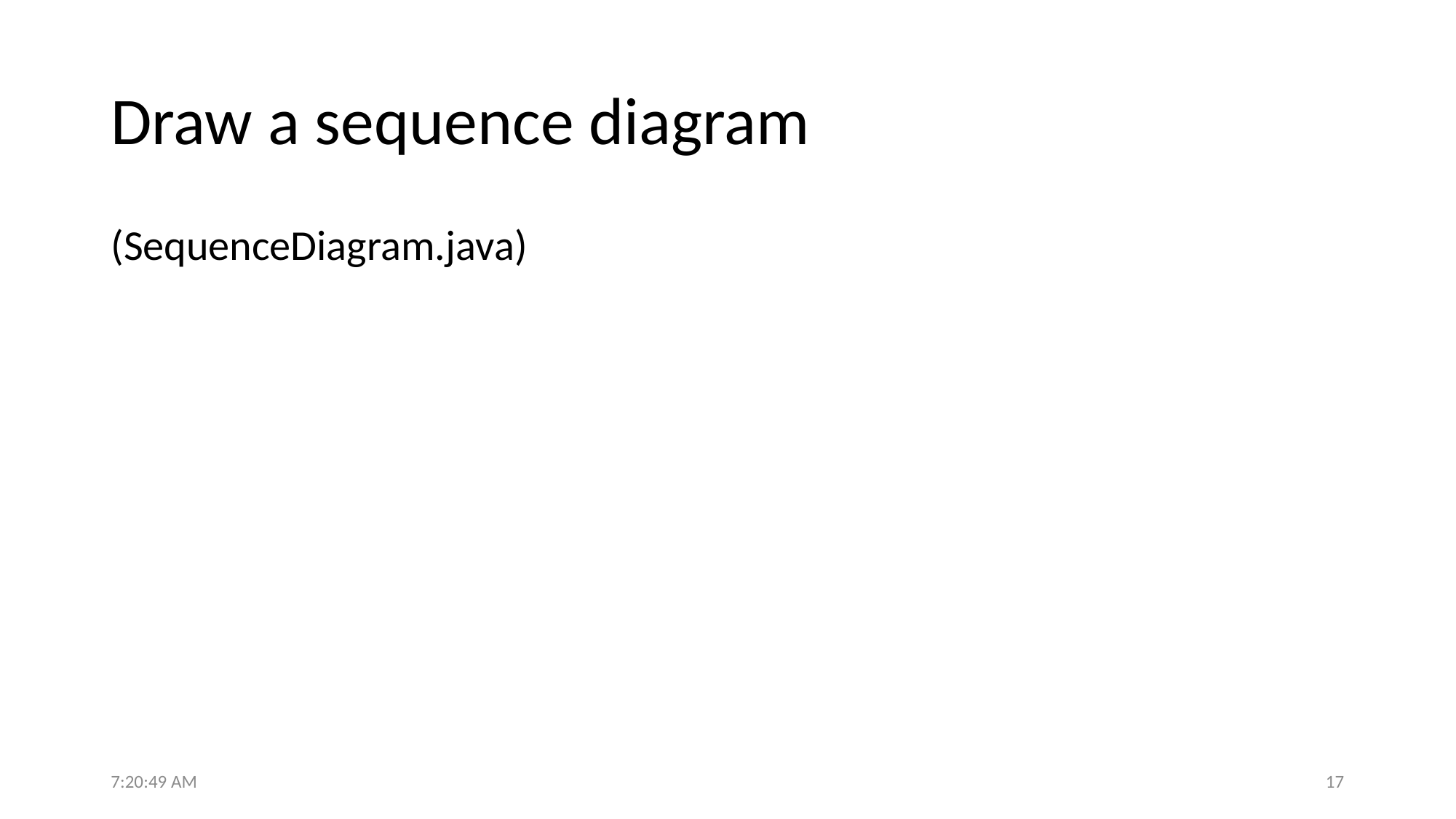

# Draw a sequence diagram
(SequenceDiagram.java)
7:20:49 AM
17